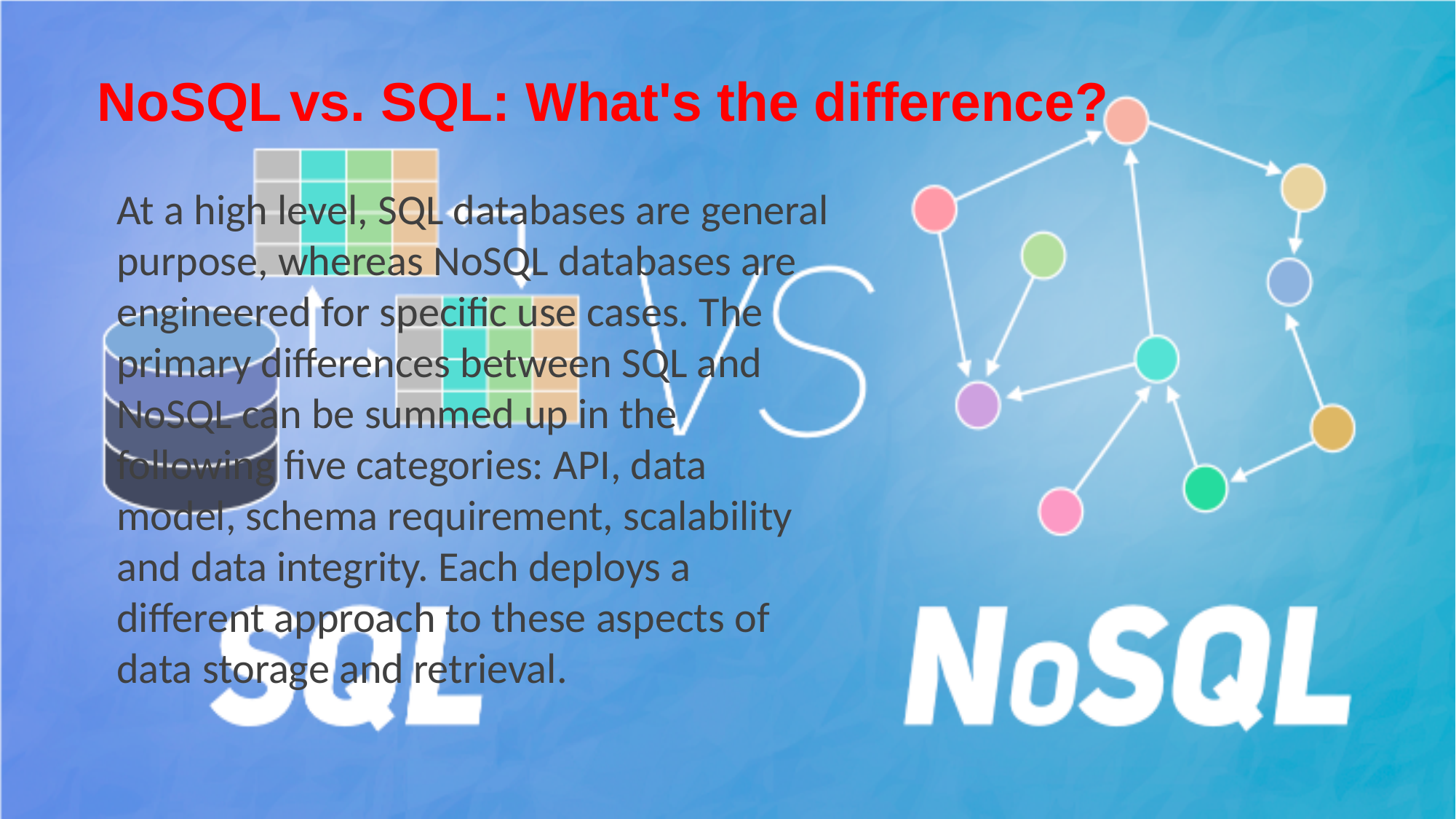

NoSQL vs. SQL: What's the difference?
At a high level, SQL databases are general purpose, whereas NoSQL databases are engineered for specific use cases. The primary differences between SQL and NoSQL can be summed up in the following five categories: API, data model, schema requirement, scalability and data integrity. Each deploys a different approach to these aspects of data storage and retrieval.